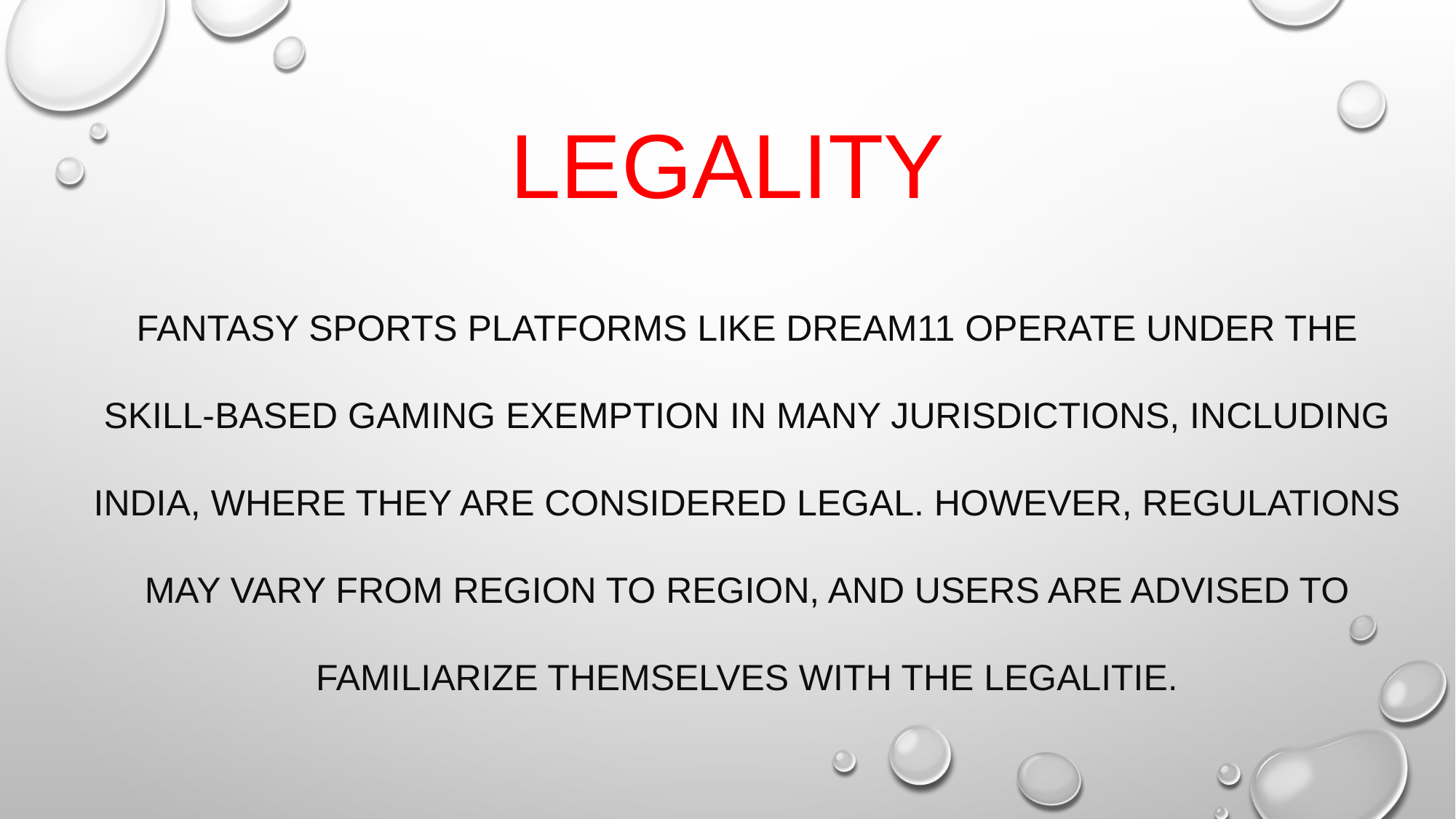

# LEGALITY
Fantasy sports platforms like Dream11 operate under the skill-based gaming exemption in many jurisdictions, including India, where they are considered legal. However, regulations may vary from region to region, and users are advised to familiarize themselves with the legalitie.